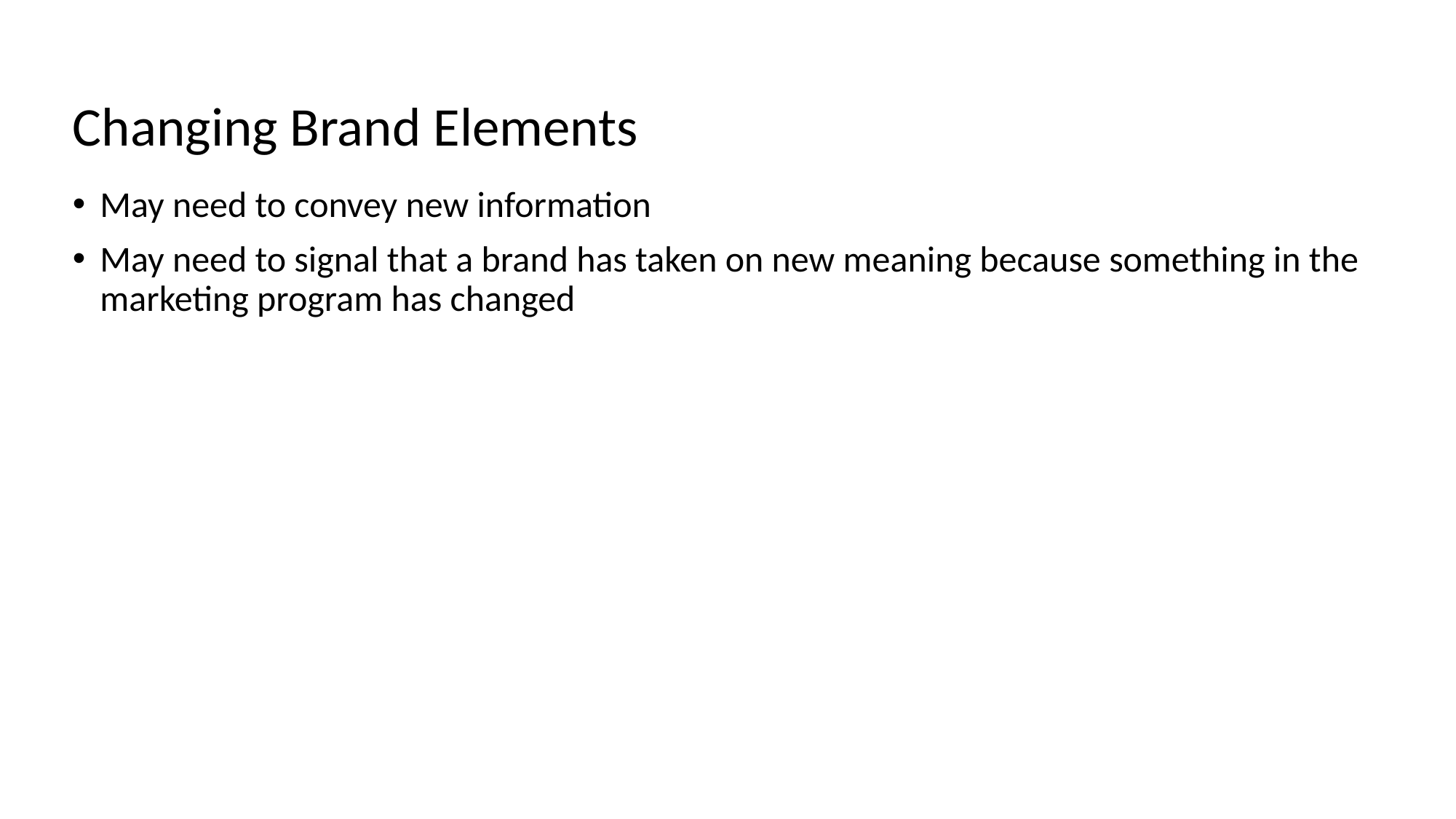

# Changing Brand Elements
May need to convey new information
May need to signal that a brand has taken on new meaning because something in the marketing program has changed